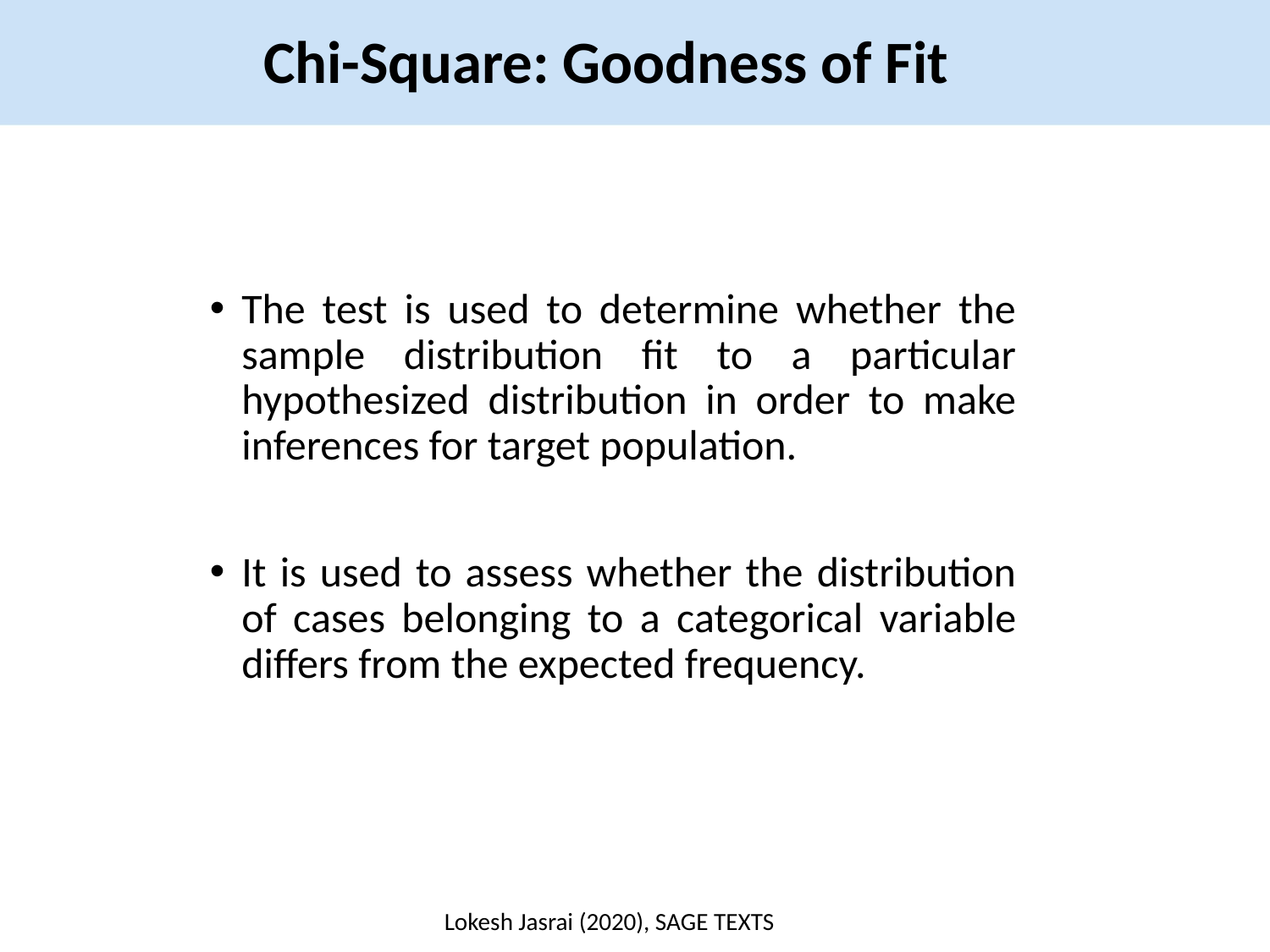

Chi-Square: Goodness of Fit
The test is used to determine whether the sample distribution fit to a particular hypothesized distribution in order to make inferences for target population.

It is used to assess whether the distribution of cases belonging to a categorical variable differs from the expected frequency.
Lokesh Jasrai (2020), SAGE TEXTS